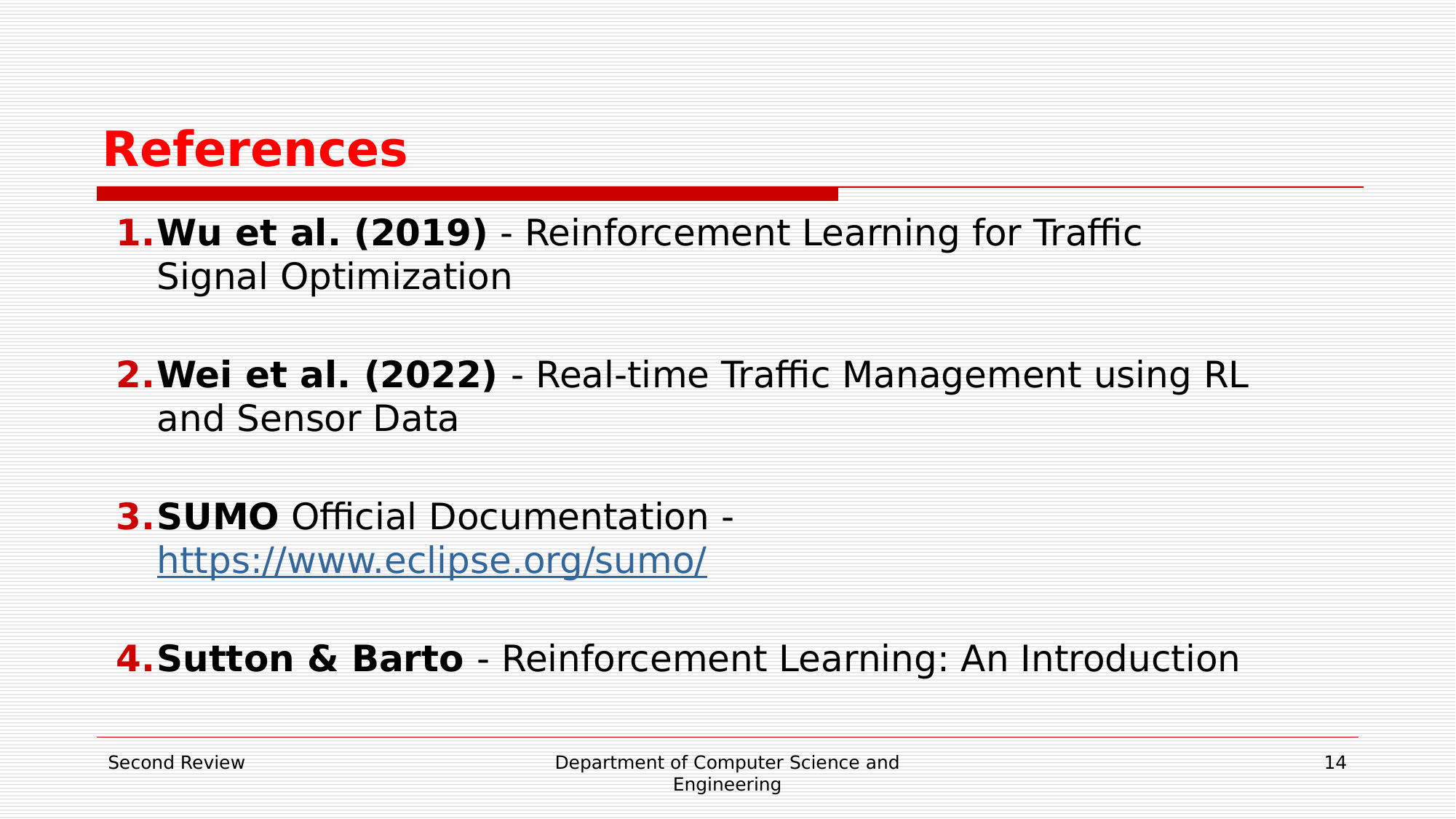

# References
Wu et al. (2019) - Reinforcement Learning for Traffic Signal Optimization

Wei et al. (2022) - Real-time Traffic Management using RL and Sensor Data

SUMO Official Documentation - https://www.eclipse.org/sumo/

Sutton & Barto - Reinforcement Learning: An Introduction

Second Review
Department of Computer Science and Engineering
14